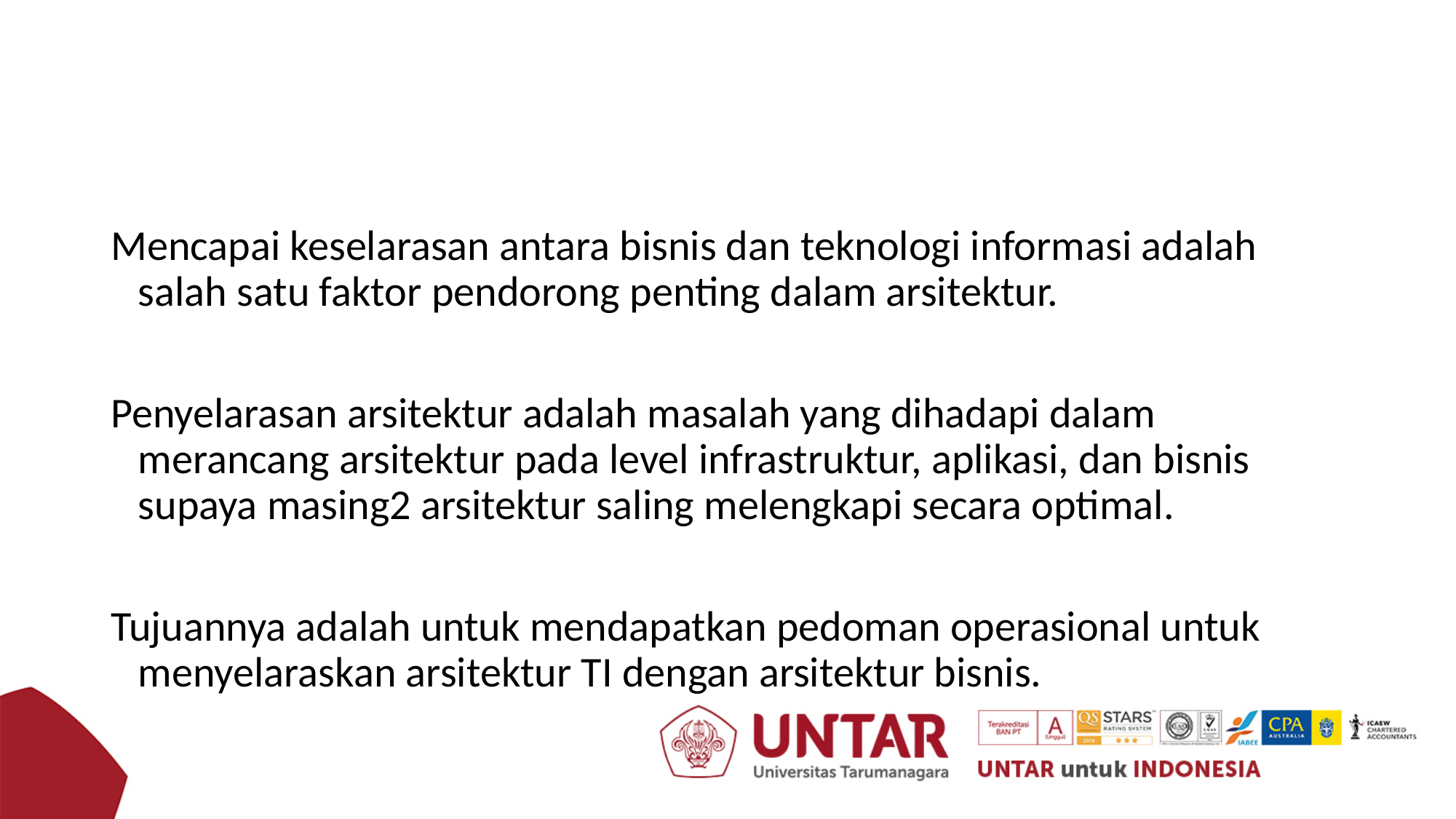

Mencapai keselarasan antara bisnis dan teknologi informasi adalah salah satu faktor pendorong penting dalam arsitektur.

Penyelarasan arsitektur adalah masalah yang dihadapi dalam merancang arsitektur pada level infrastruktur, aplikasi, dan bisnis supaya masing2 arsitektur saling melengkapi secara optimal.

Tujuannya adalah untuk mendapatkan pedoman operasional untuk menyelaraskan arsitektur TI dengan arsitektur bisnis.